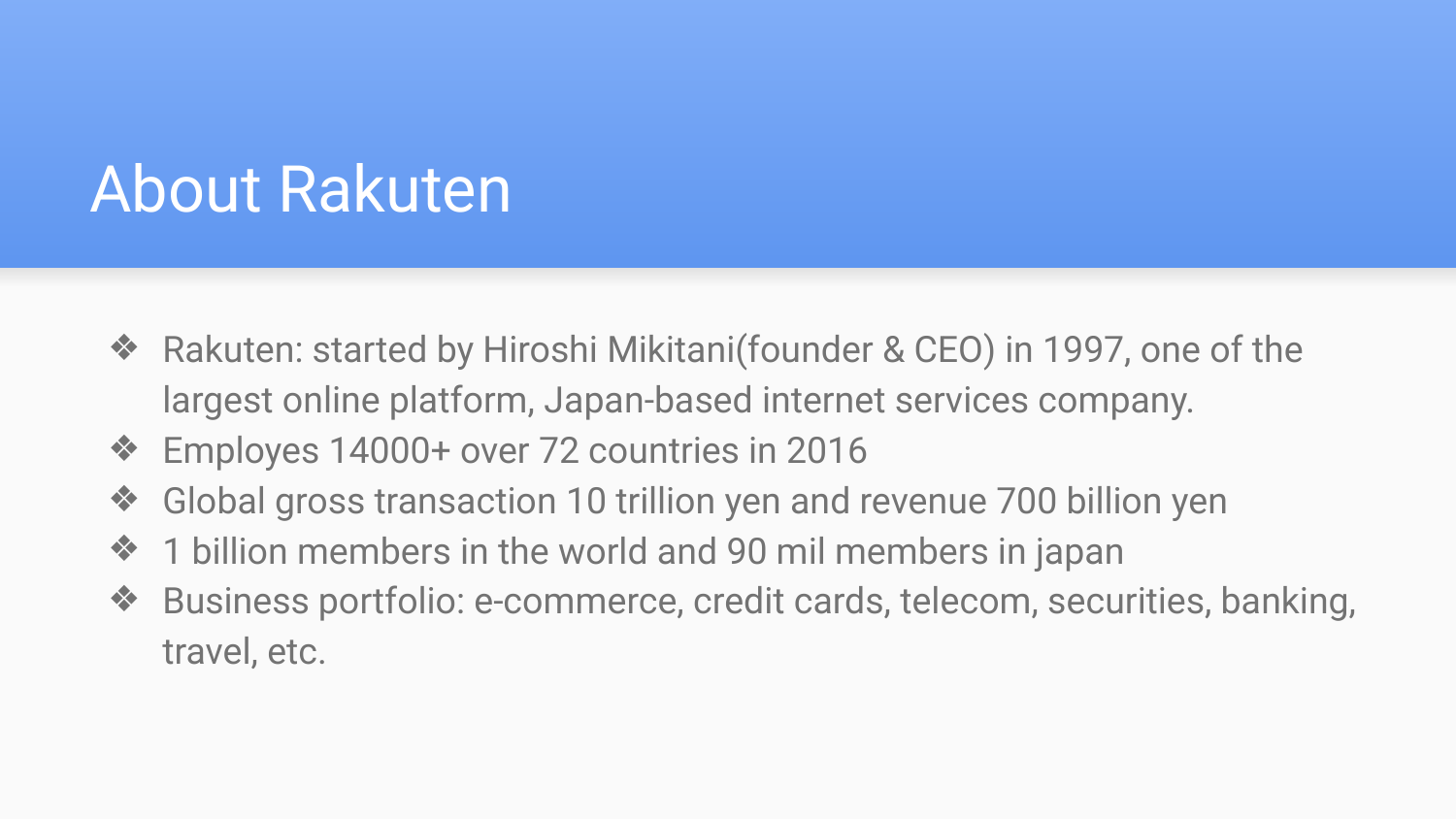

# About Rakuten
Rakuten: started by Hiroshi Mikitani(founder & CEO) in 1997, one of the largest online platform, Japan-based internet services company.
Employes 14000+ over 72 countries in 2016
Global gross transaction 10 trillion yen and revenue 700 billion yen
1 billion members in the world and 90 mil members in japan
Business portfolio: e-commerce, credit cards, telecom, securities, banking, travel, etc.